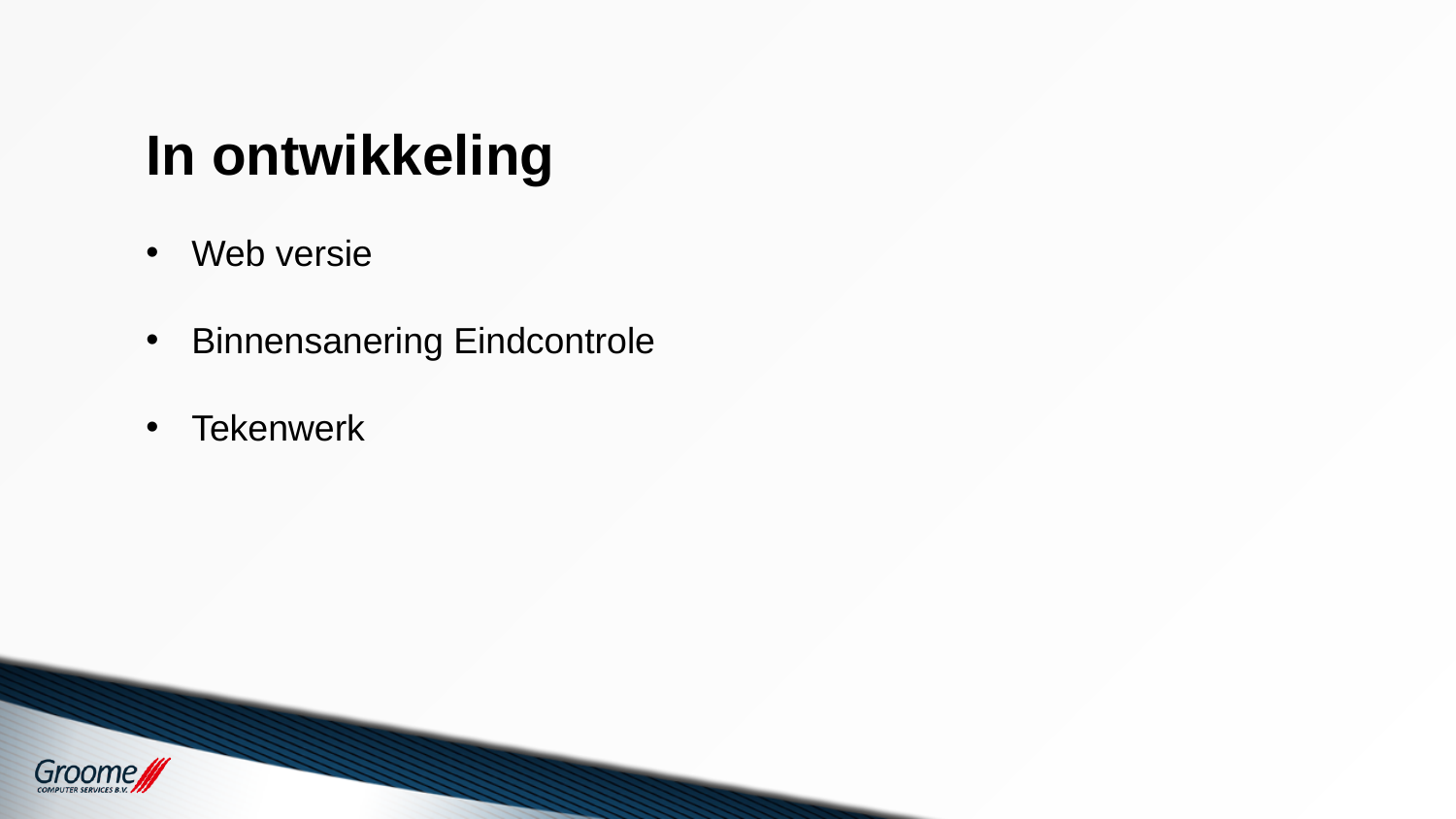

In ontwikkeling

Web versie

Binnensanering Eindcontrole

Tekenwerk